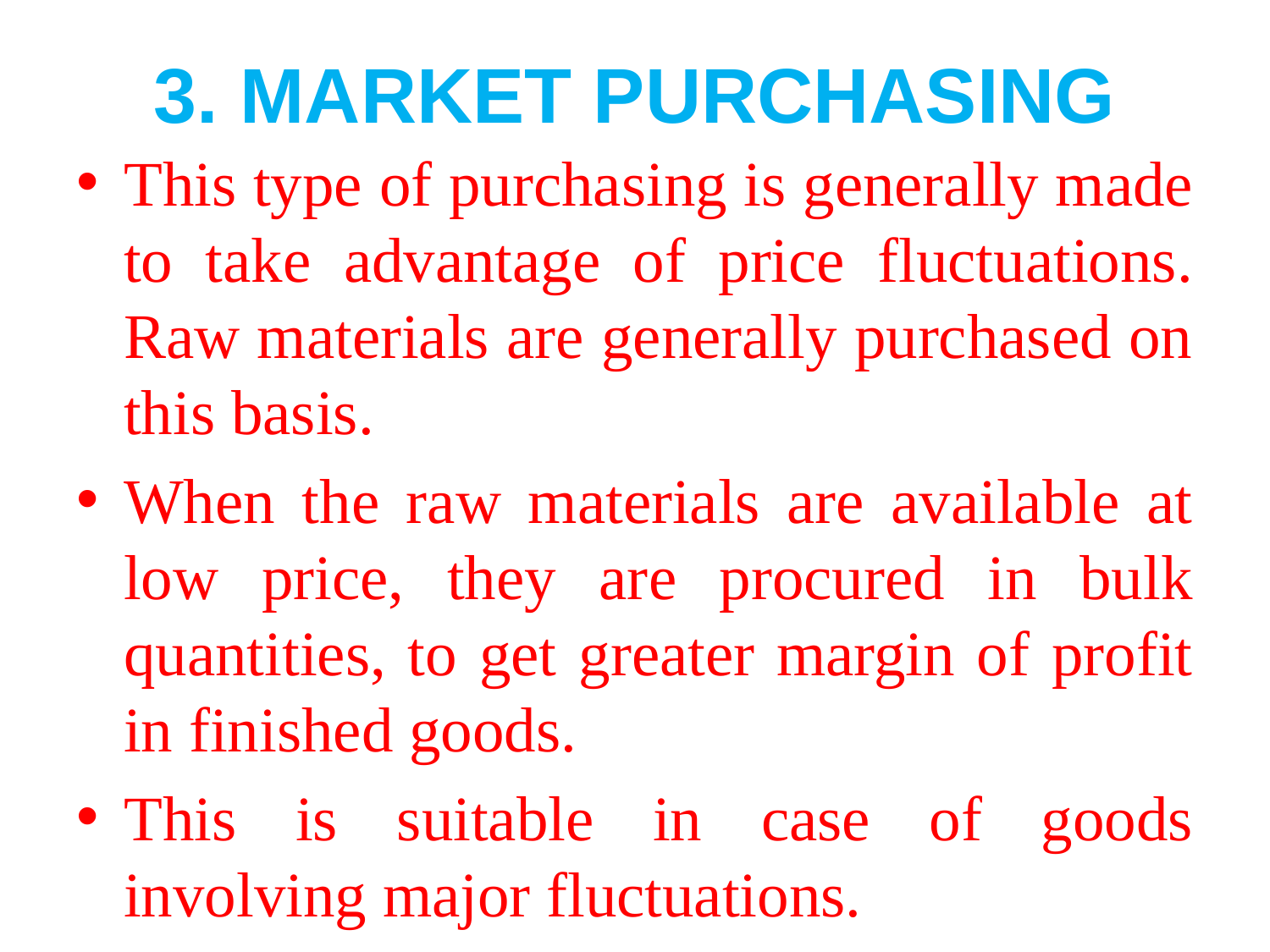

# 3. MARKET PURCHASING
This type of purchasing is generally made to take advantage of price fluctuations. Raw materials are generally purchased on this basis.
When the raw materials are available at low price, they are procured in bulk quantities, to get greater margin of profit in finished goods.
This is suitable in case of goods involving major fluctuations.